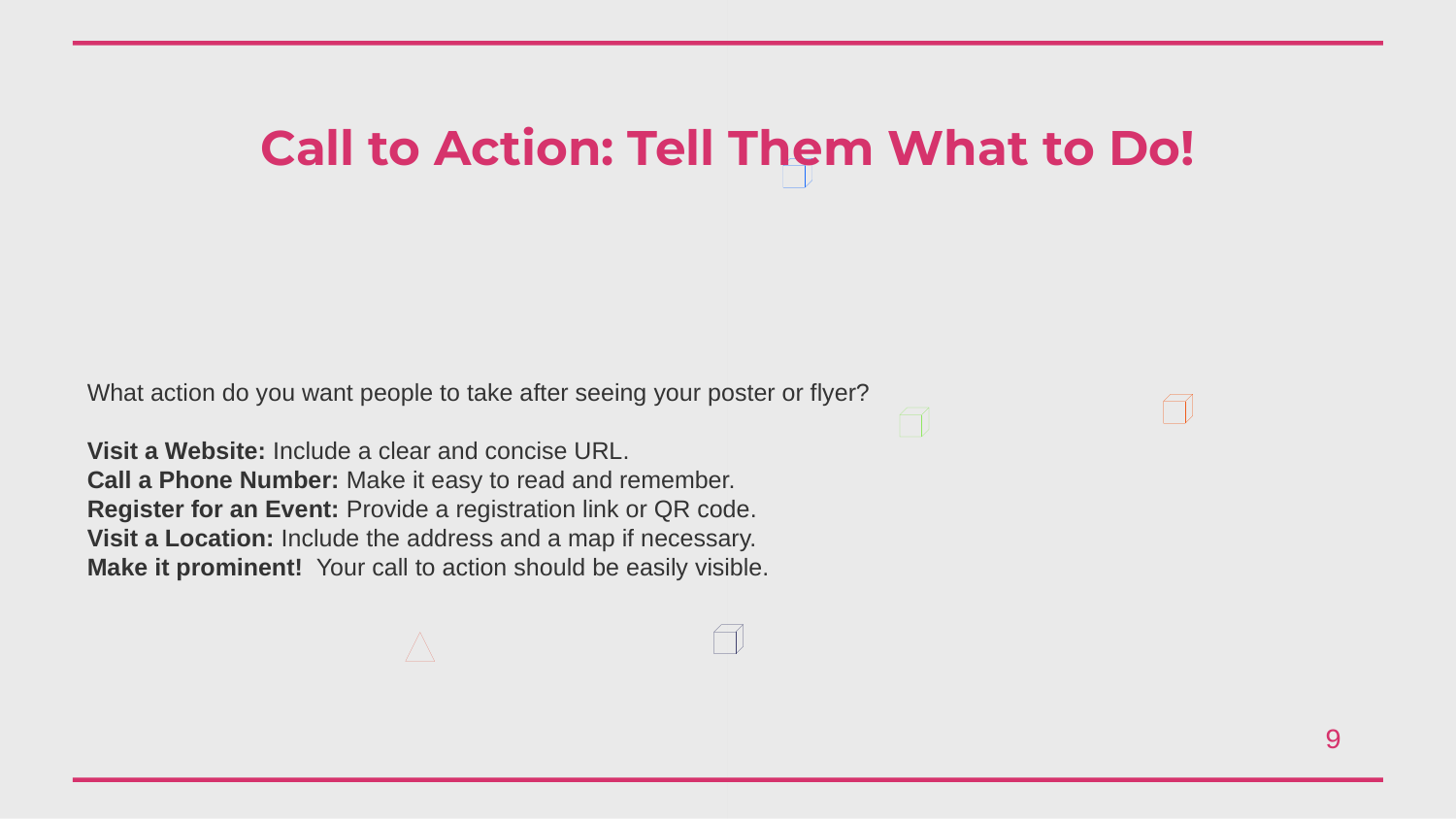

Call to Action: Tell Them What to Do!

What action do you want people to take after seeing your poster or flyer?

Visit a Website: Include a clear and concise URL.
Call a Phone Number: Make it easy to read and remember.
Register for an Event: Provide a registration link or QR code.
Visit a Location: Include the address and a map if necessary.
Make it prominent!  Your call to action should be easily visible.

9